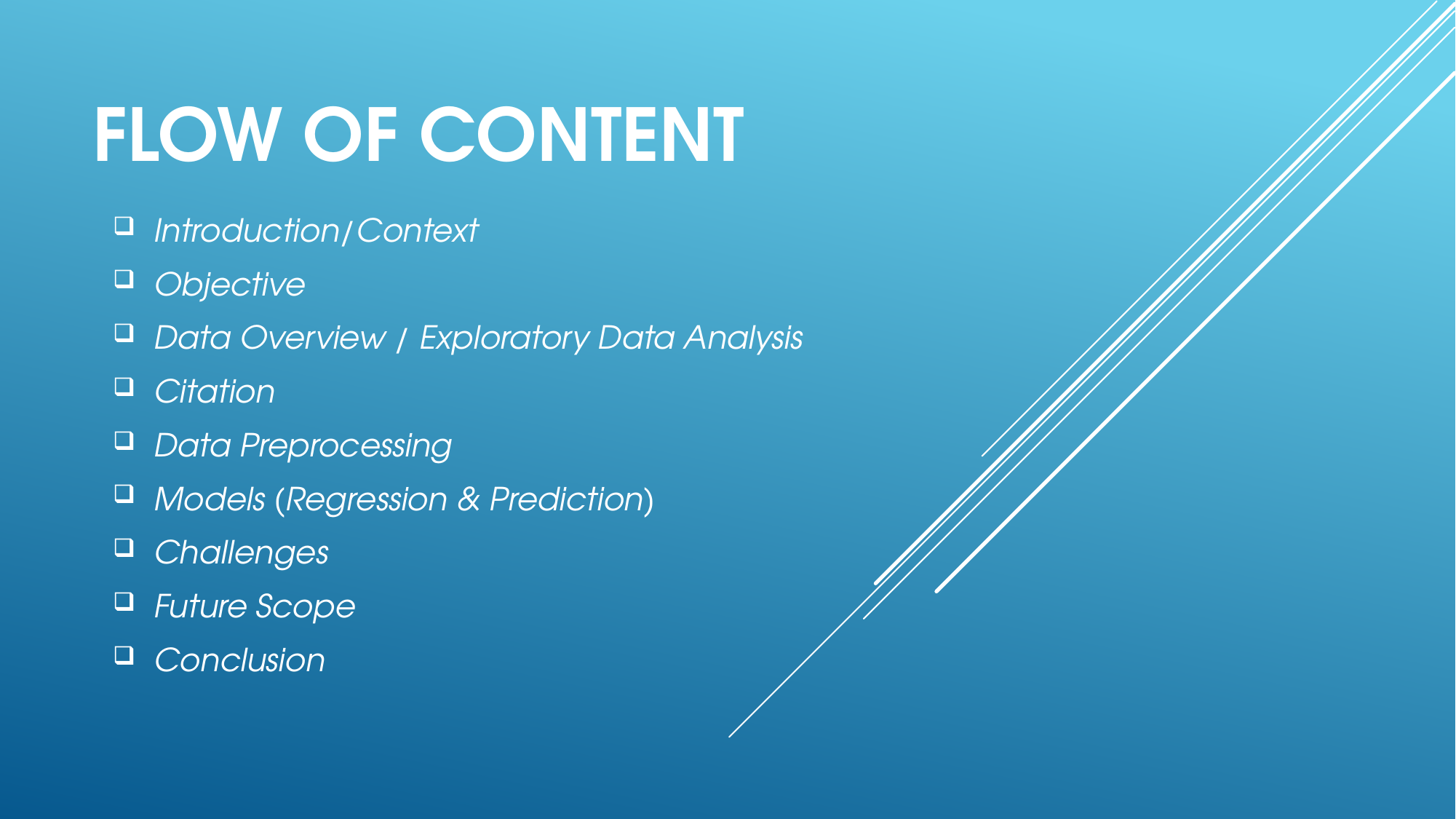

# Flow of content
Introduction/Context
Objective
Data Overview / Exploratory Data Analysis
Citation
Data Preprocessing
Models (Regression & Prediction)
Challenges
Future Scope
Conclusion